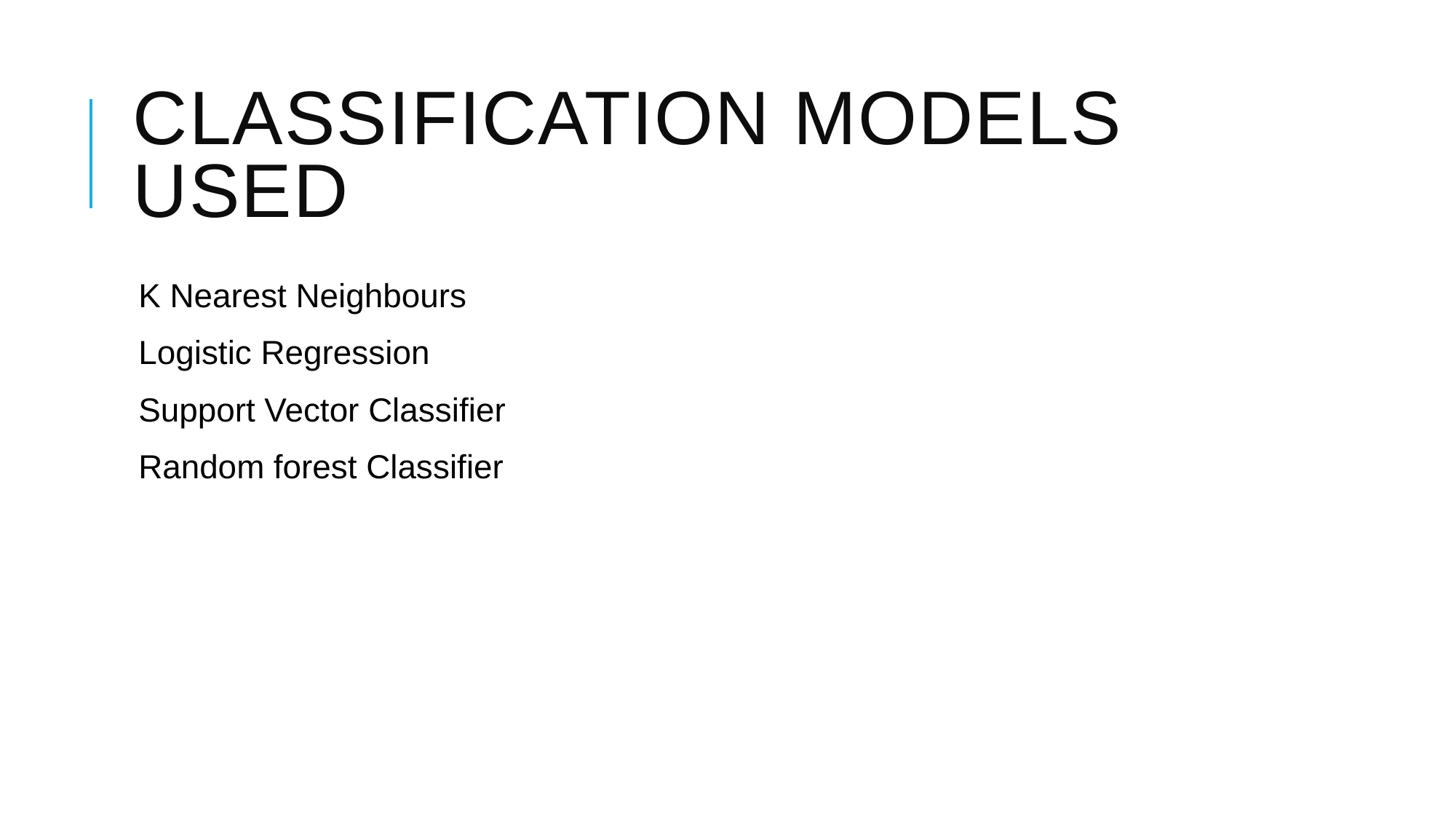

# Classification Models used
K Nearest Neighbours
Logistic Regression
Support Vector Classifier
Random forest Classifier